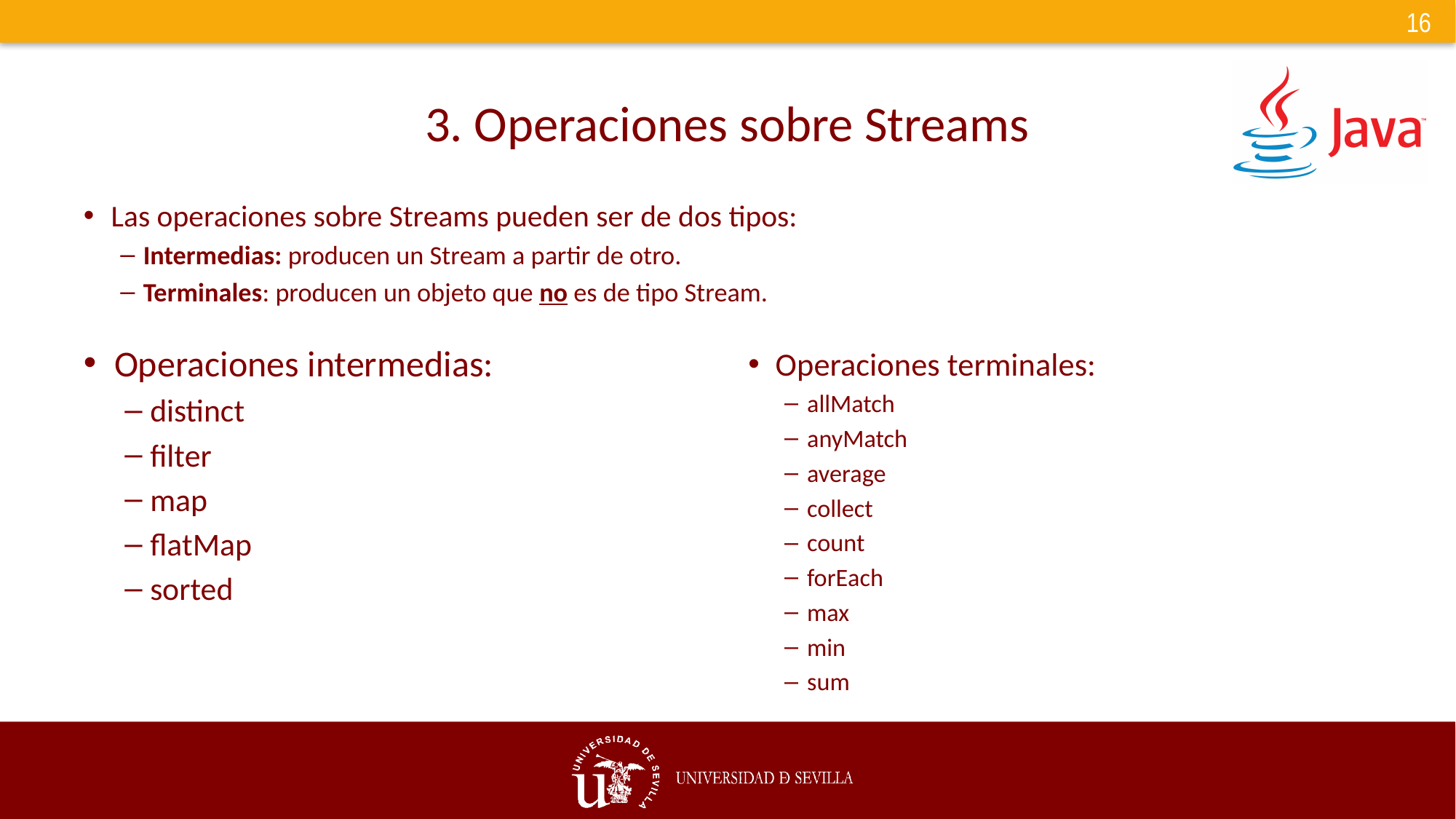

# 3. Operaciones sobre Streams
Las operaciones sobre Streams pueden ser de dos tipos:
Intermedias: producen un Stream a partir de otro.
Terminales: producen un objeto que no es de tipo Stream.

Operaciones intermedias:
distinct
filter
map
flatMap
sorted
Operaciones terminales:
allMatch
anyMatch
average
collect
count
forEach
max
min
sum